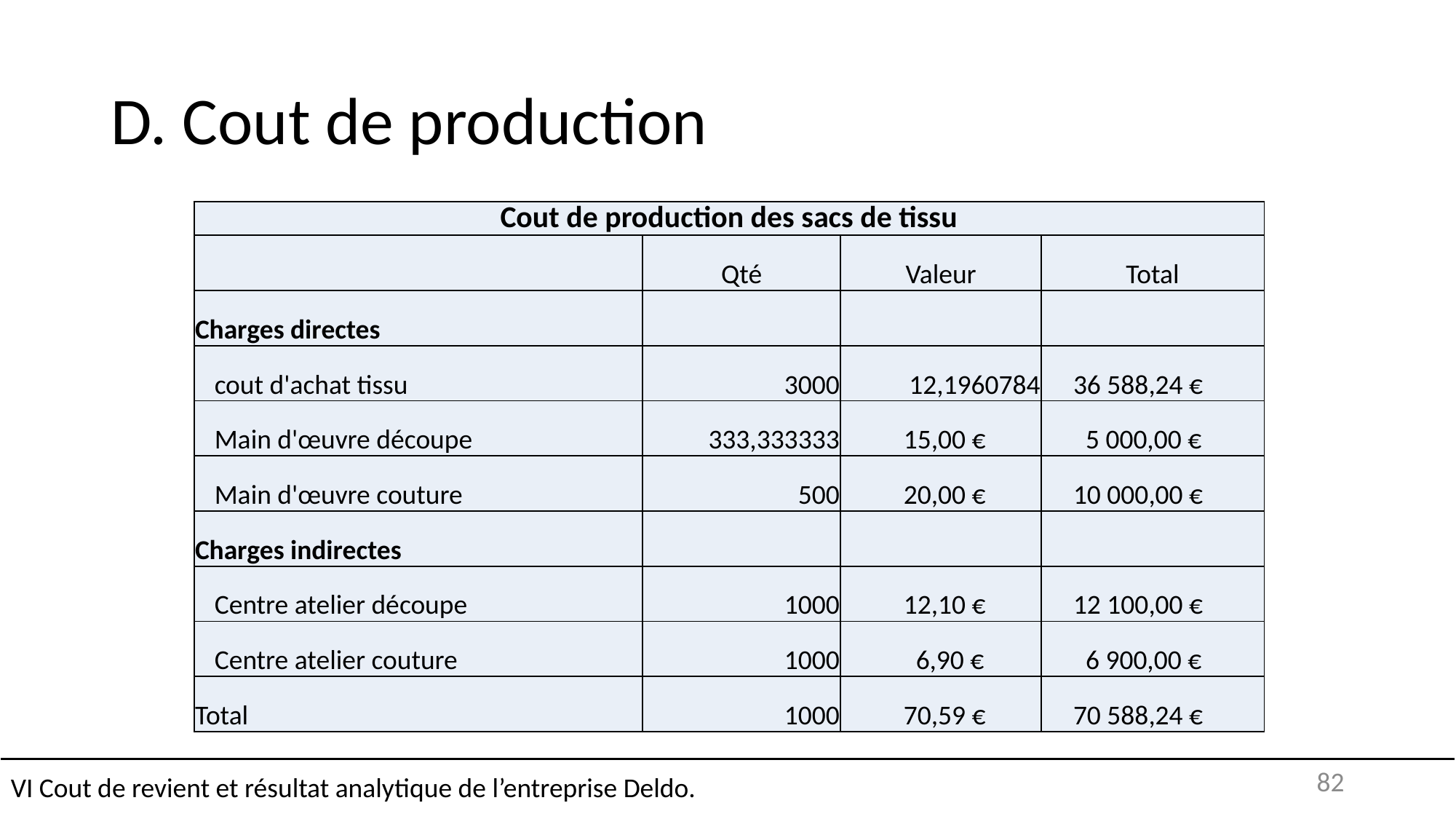

# D. Cout de production
| Cout de production des sacs de tissu |  |  |  |
| --- | --- | --- | --- |
|  | Qté | Valeur | Total |
| Charges directes |  |  |  |
| cout d'achat tissu | 3000 | 12,1960784 | 36 588,24 € |
| Main d'œuvre découpe | 333,333333 | 15,00 € | 5 000,00 € |
| Main d'œuvre couture | 500 | 20,00 € | 10 000,00 € |
| Charges indirectes |  |  |  |
| Centre atelier découpe | 1000 | 12,10 € | 12 100,00 € |
| Centre atelier couture | 1000 | 6,90 € | 6 900,00 € |
| Total | 1000 | 70,59 € | 70 588,24 € |
VI Cout de revient et résultat analytique de l’entreprise Deldo.
82